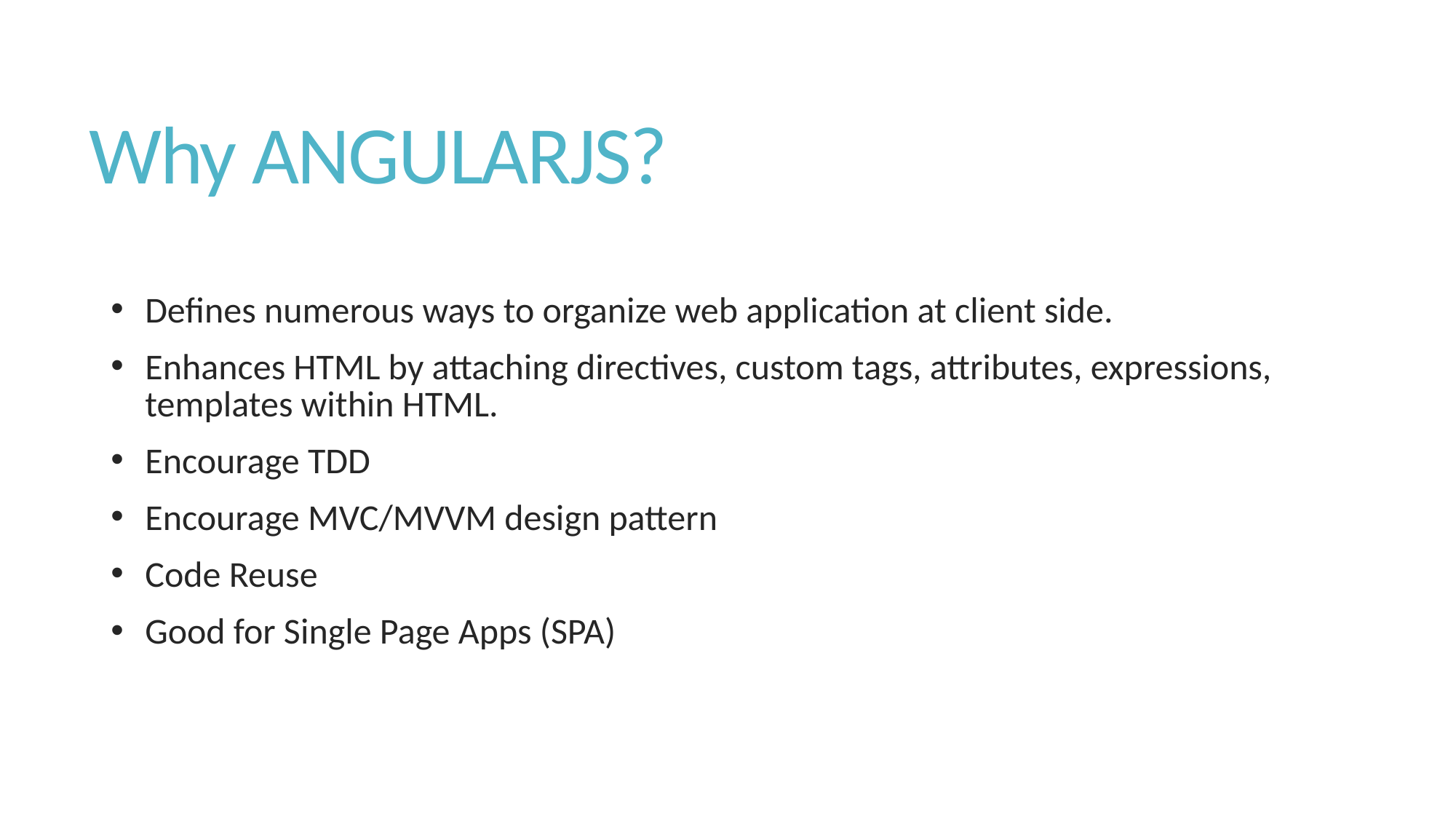

# Why ANGULARJS?
Defines numerous ways to organize web application at client side.
Enhances HTML by attaching directives, custom tags, attributes, expressions, templates within HTML.
Encourage TDD
Encourage MVC/MVVM design pattern
Code Reuse
Good for Single Page Apps (SPA)